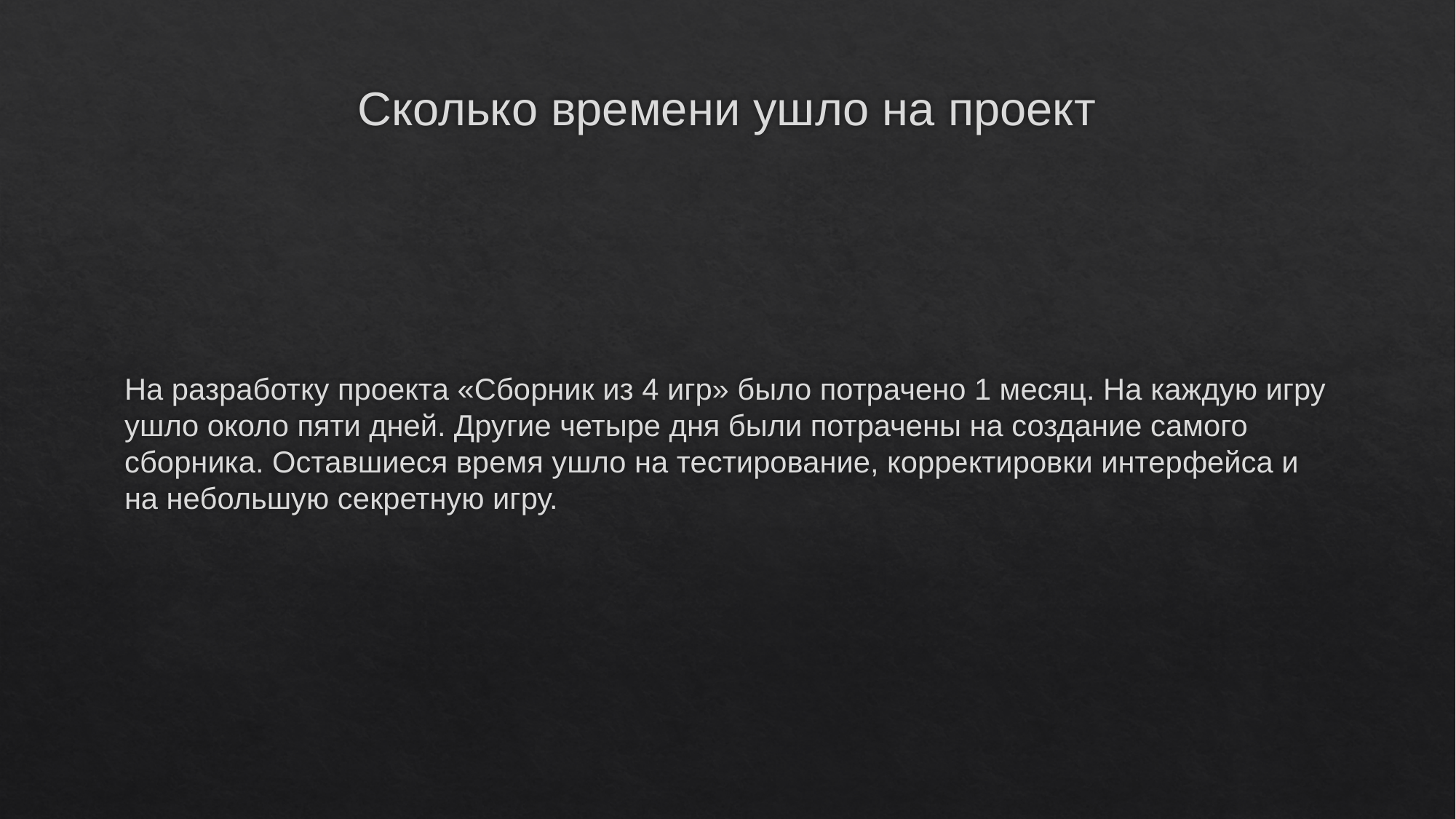

# Сколько времени ушло на проект
На разработку проекта «Сборник из 4 игр» было потрачено 1 месяц. На каждую игру ушло около пяти дней. Другие четыре дня были потрачены на создание самого сборника. Оставшиеся время ушло на тестирование, корректировки интерфейса и на небольшую секретную игру.